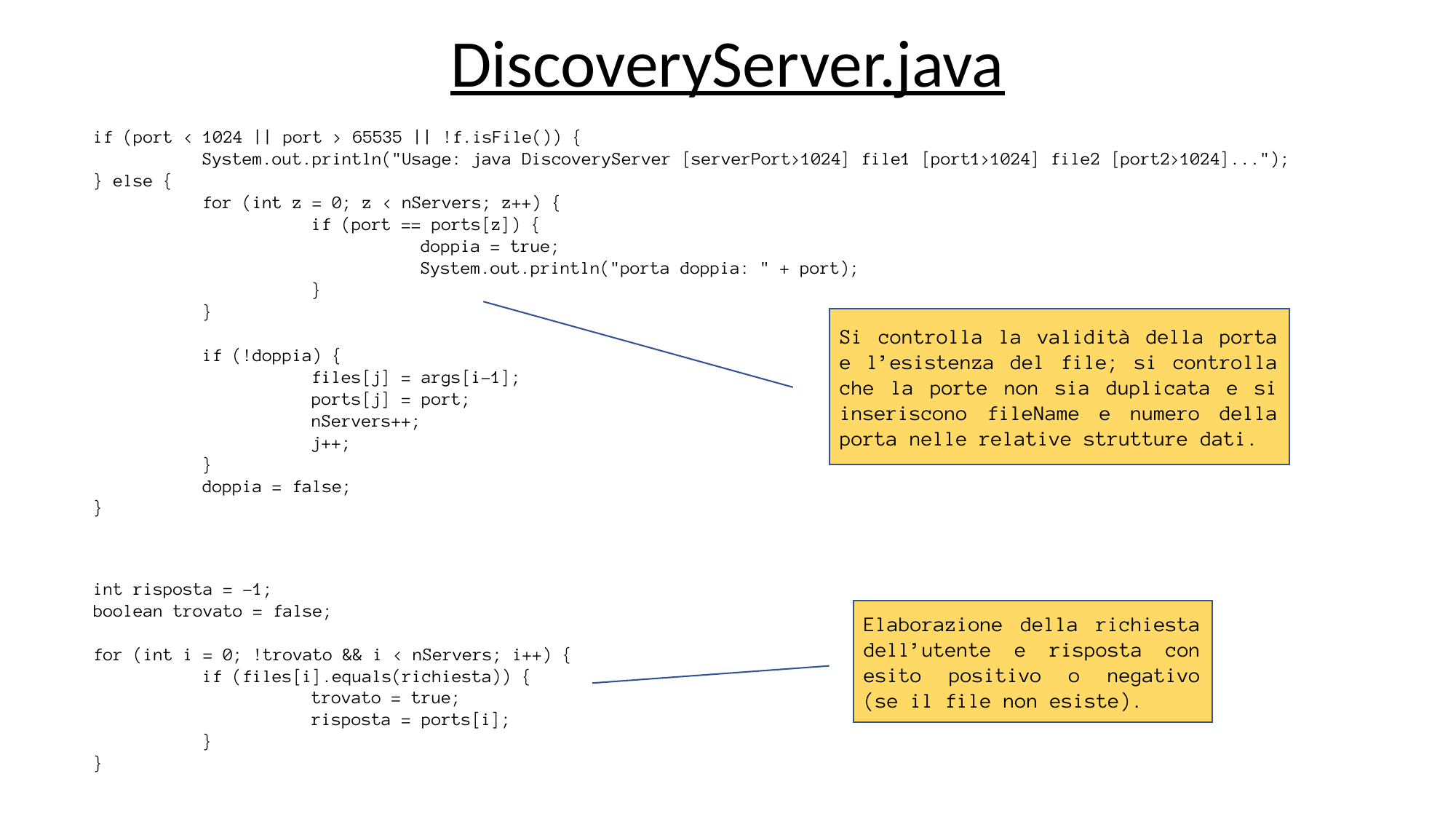

# DiscoveryServer.java
if (port < 1024 || port > 65535 || !f.isFile()) {
	System.out.println("Usage: java DiscoveryServer [serverPort>1024] file1 [port1>1024] file2 [port2>1024]...");
} else {
	for (int z = 0; z < nServers; z++) {
		if (port == ports[z]) {
			doppia = true;
			System.out.println("porta doppia: " + port);
		}
	}
	if (!doppia) {
		files[j] = args[i-1];
		ports[j] = port;
		nServers++;
		j++;
	}
	doppia = false;
}
Si controlla la validità della porta e l’esistenza del file; si controlla che la porte non sia duplicata e si inseriscono fileName e numero della porta nelle relative strutture dati.
int risposta = -1;
boolean trovato = false;
for (int i = 0; !trovato && i < nServers; i++) {
	if (files[i].equals(richiesta)) {
		trovato = true;
		risposta = ports[i];
	}
}
Elaborazione della richiesta dell’utente e risposta con esito positivo o negativo (se il file non esiste).